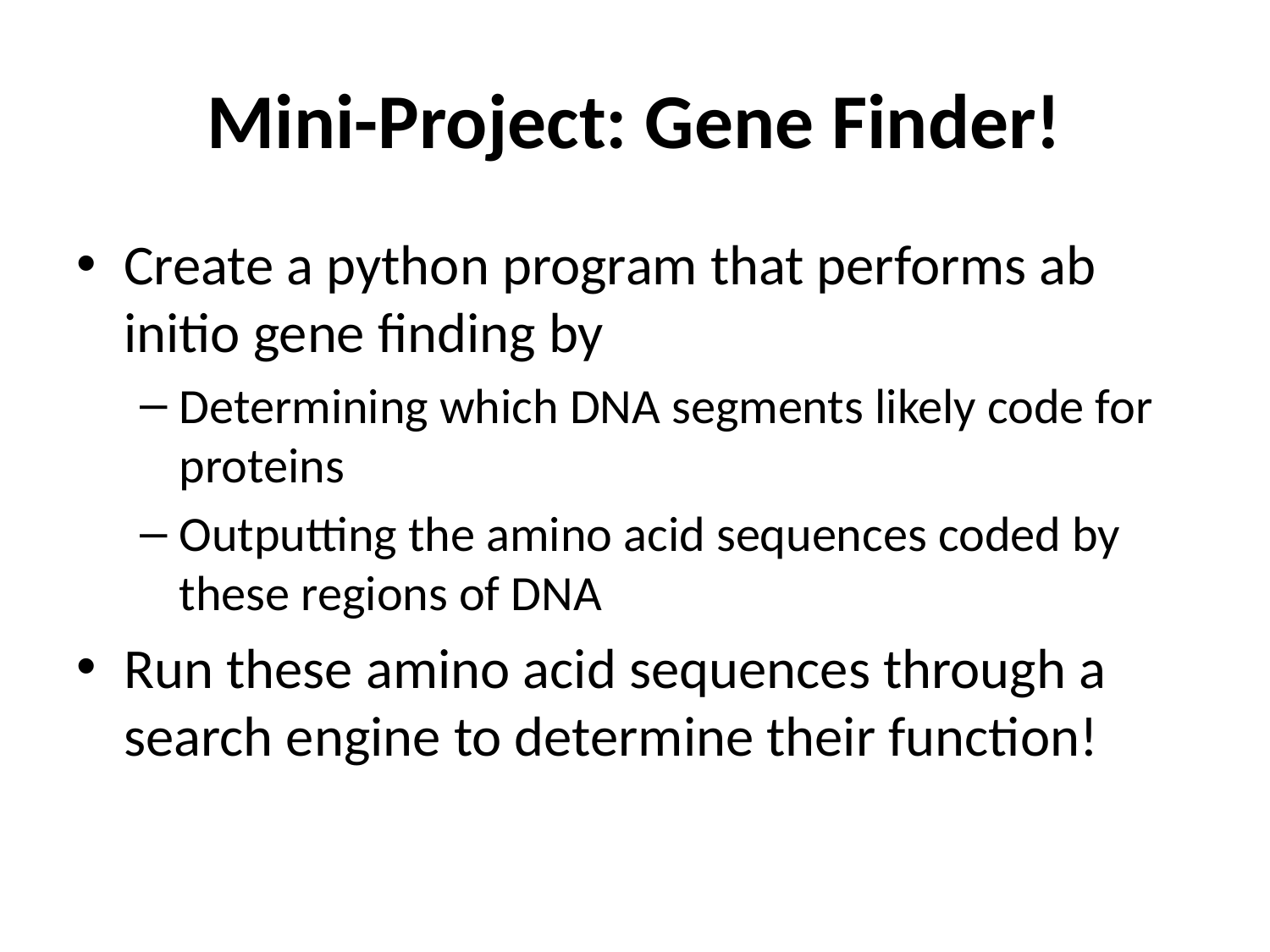

# Mini-Project: Gene Finder!
Create a python program that performs ab initio gene finding by
Determining which DNA segments likely code for proteins
Outputting the amino acid sequences coded by these regions of DNA
Run these amino acid sequences through a search engine to determine their function!